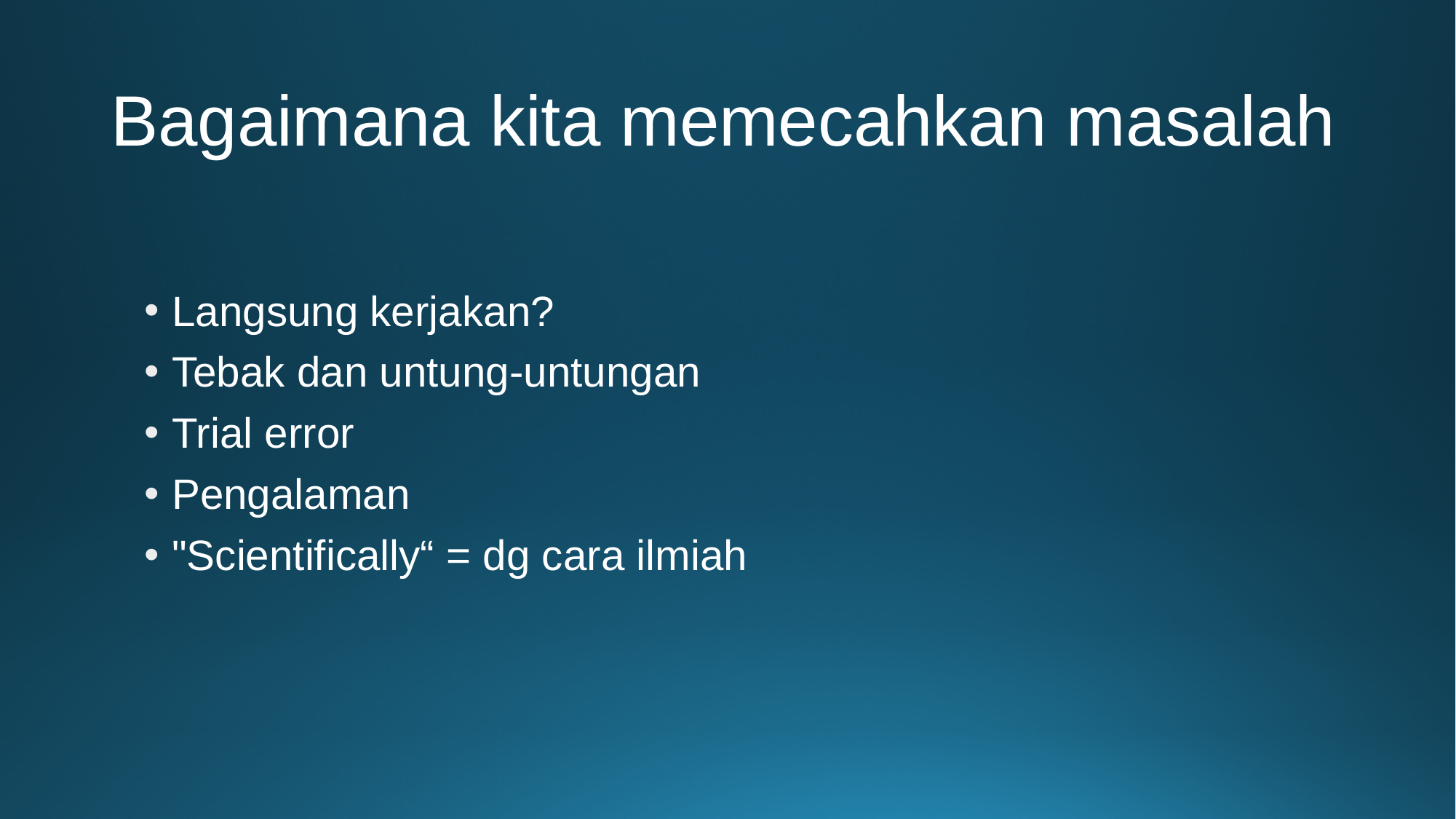

# Bagaimana kita memecahkan masalah

Langsung kerjakan?
Tebak dan untung-untungan
Trial error
Pengalaman
"Scientifically“ = dg cara ilmiah